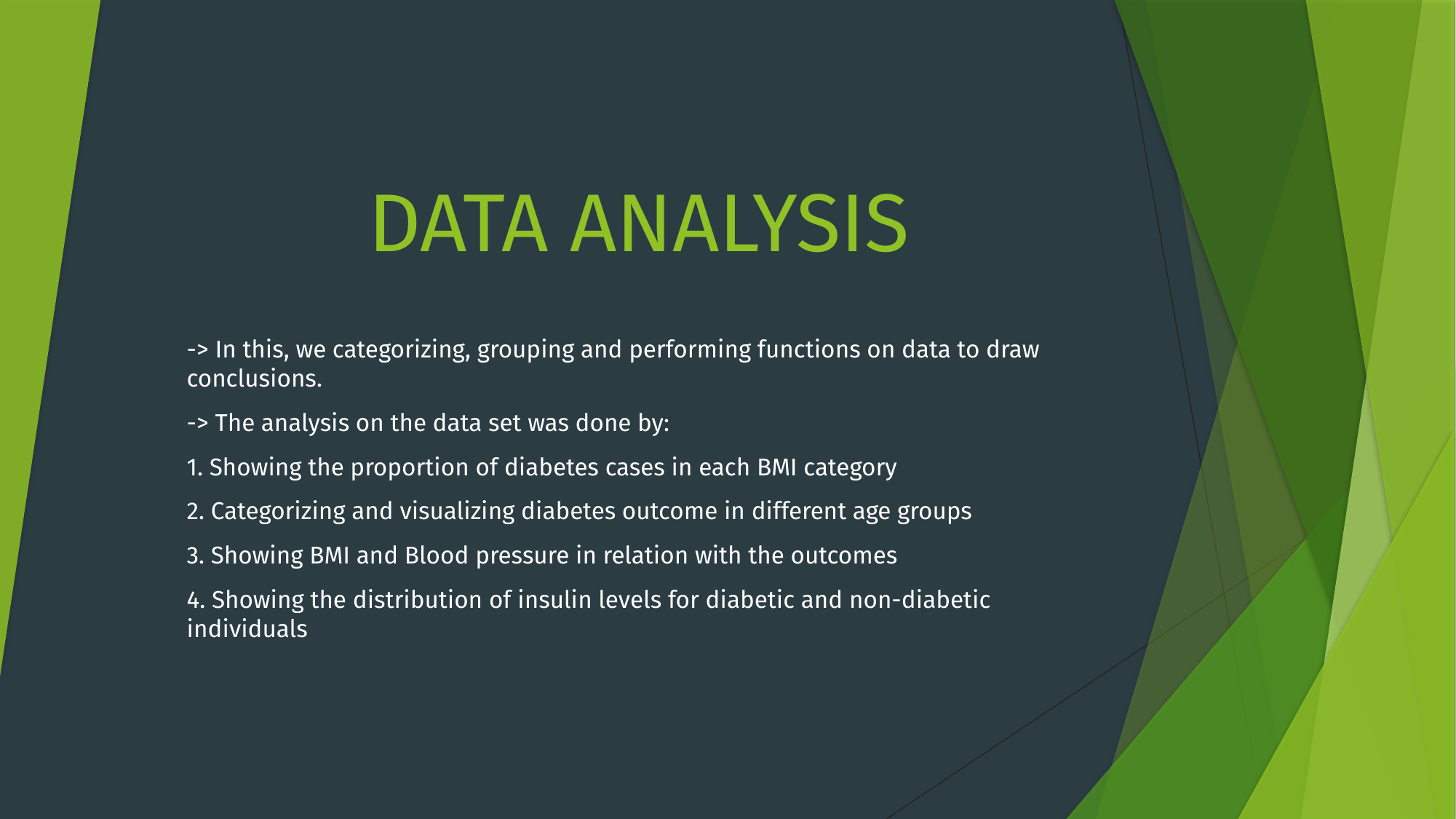

# DATA ANALYSIS
-> In this, we categorizing, grouping and performing functions on data to draw conclusions.
-> The analysis on the data set was done by:
1. Showing the proportion of diabetes cases in each BMI category
2. Categorizing and visualizing diabetes outcome in different age groups
3. Showing BMI and Blood pressure in relation with the outcomes
4. Showing the distribution of insulin levels for diabetic and non-diabetic individuals